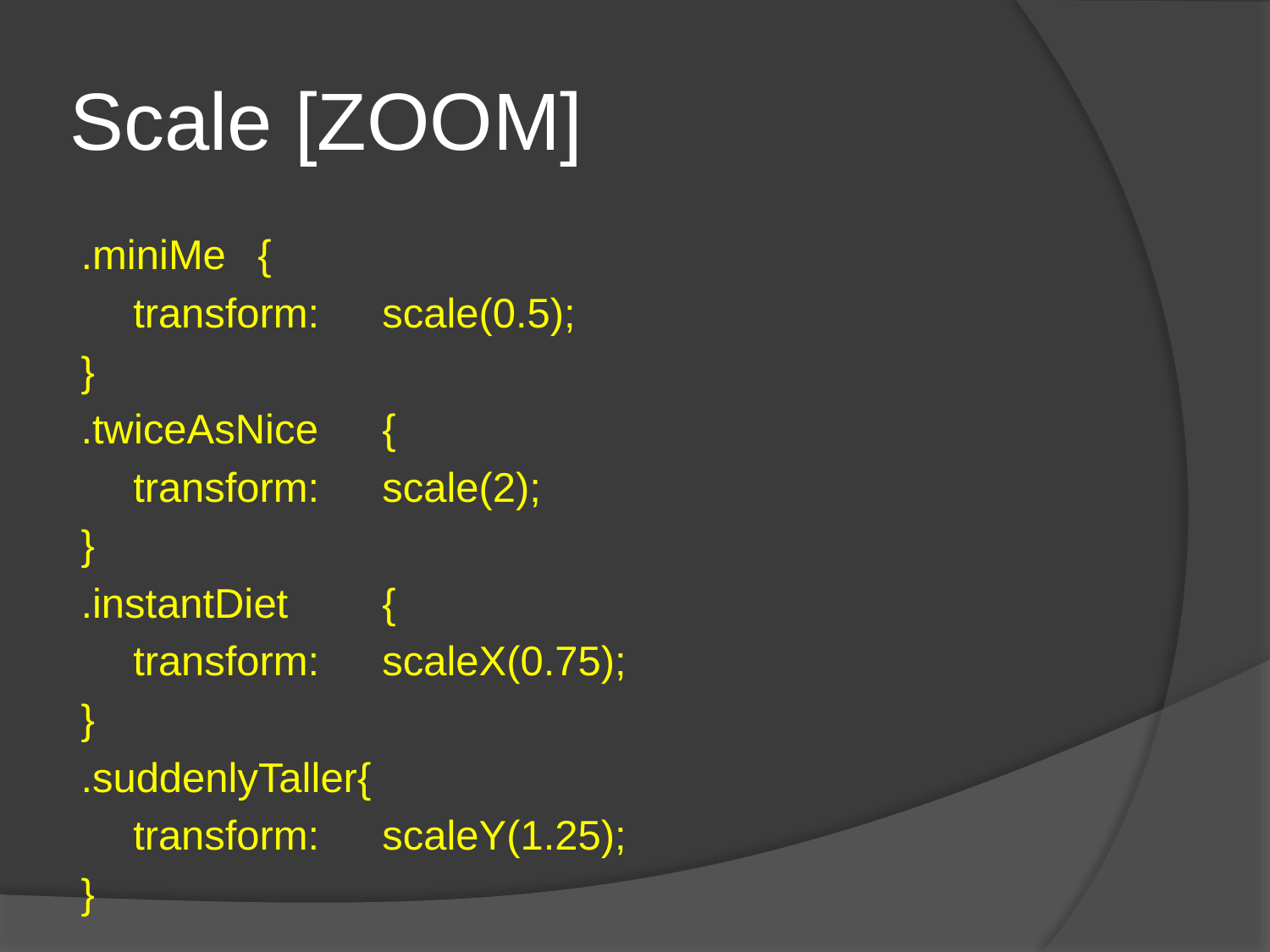

# Scale [ZOOM]
.miniMe	{
		transform:	scale(0.5);
}
.twiceAsNice	{
		transform:	scale(2);
}
.instantDiet	{
		transform:	scaleX(0.75);
}
.suddenlyTaller{
		transform:	scaleY(1.25);
}